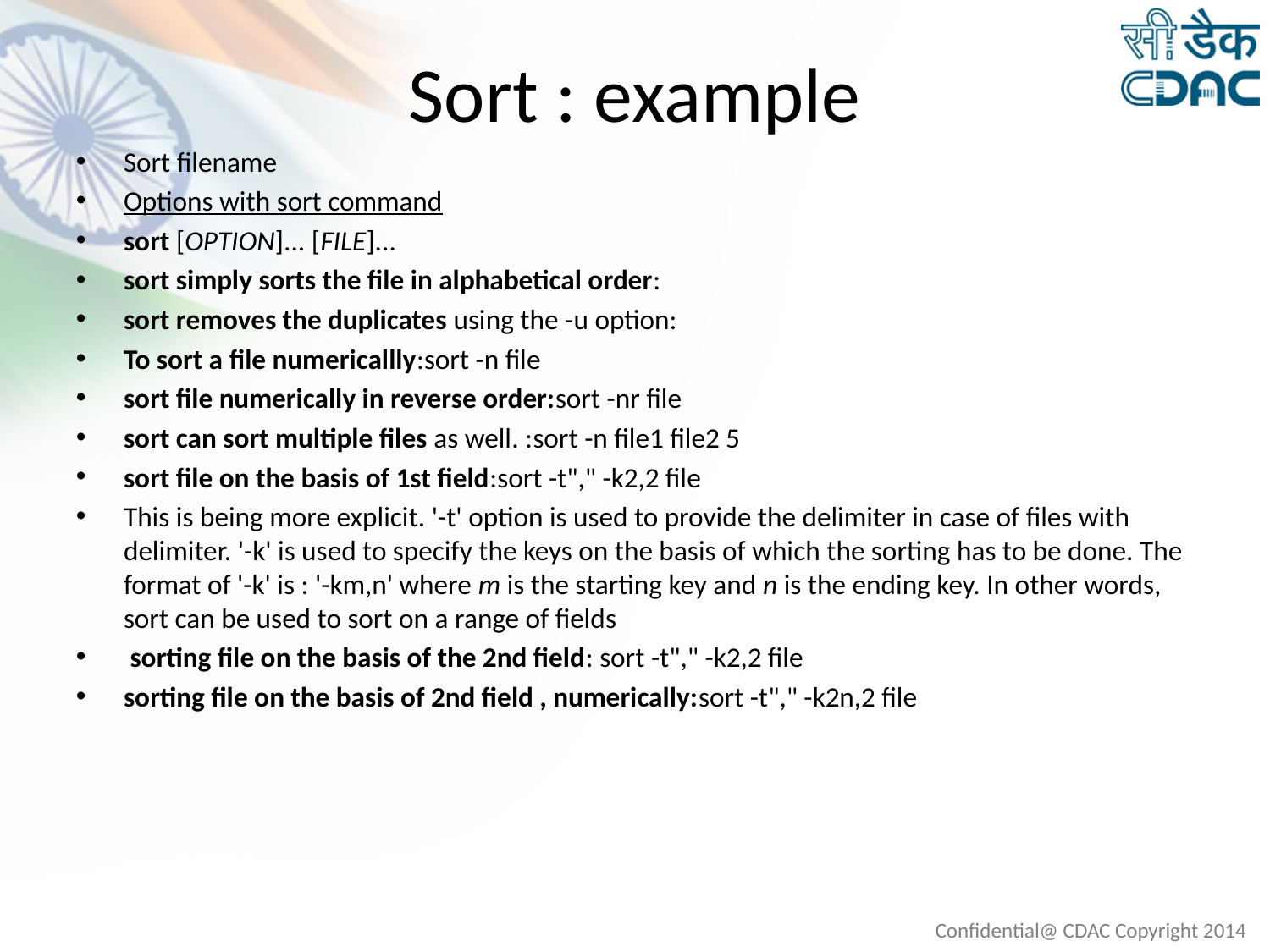

# Sort : example
Sort filename
Options with sort command
sort [OPTION]... [FILE]...
sort simply sorts the file in alphabetical order:
sort removes the duplicates using the -u option:
To sort a file numericallly:sort -n file
sort file numerically in reverse order:sort -nr file
sort can sort multiple files as well. :sort -n file1 file2 5
sort file on the basis of 1st field:sort -t"," -k2,2 file
This is being more explicit. '-t' option is used to provide the delimiter in case of files with delimiter. '-k' is used to specify the keys on the basis of which the sorting has to be done. The format of '-k' is : '-km,n' where m is the starting key and n is the ending key. In other words, sort can be used to sort on a range of fields
 sorting file on the basis of the 2nd field: sort -t"," -k2,2 file
sorting file on the basis of 2nd field , numerically:sort -t"," -k2n,2 file